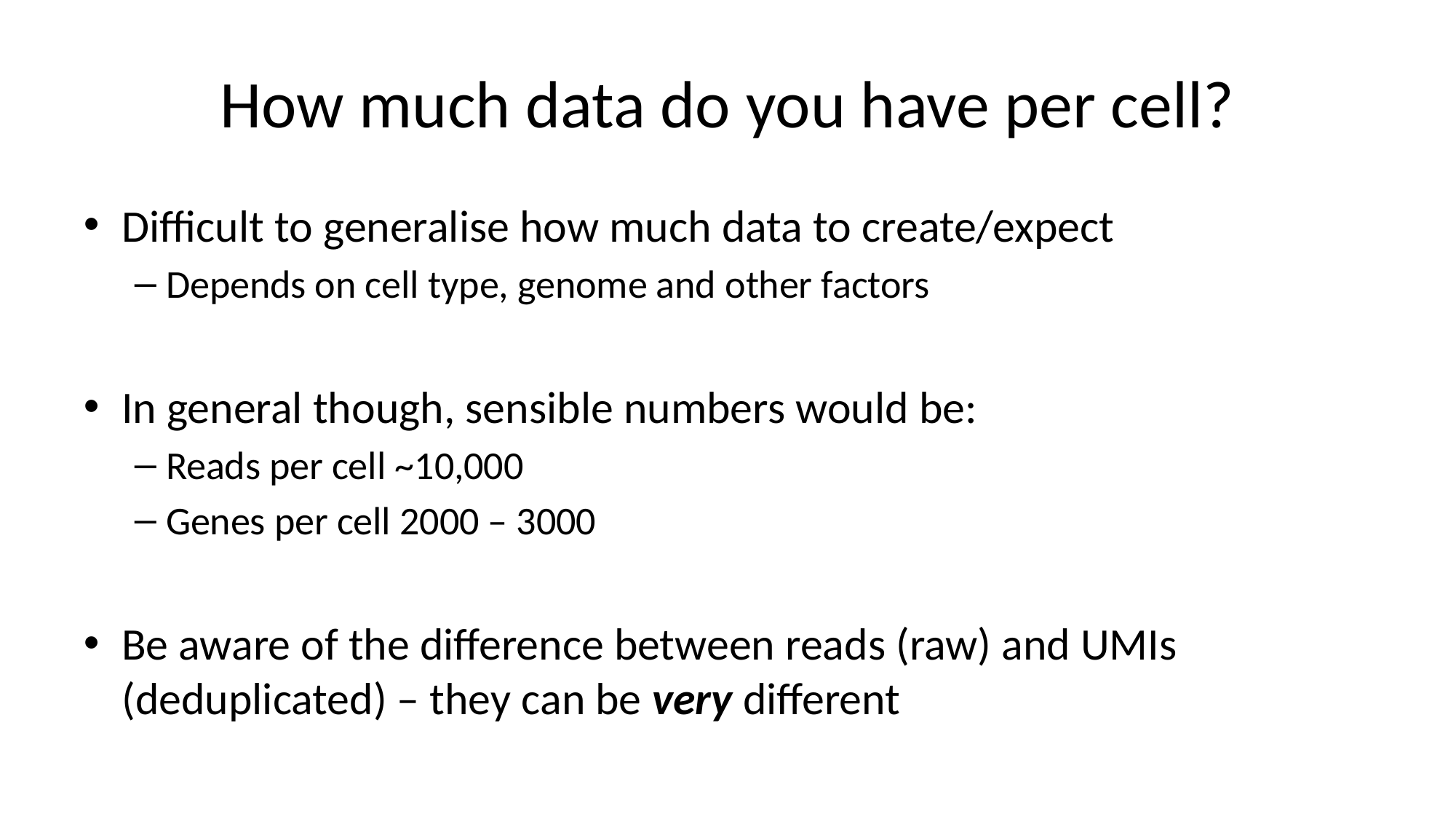

# How much data do you have per cell?
Difficult to generalise how much data to create/expect
Depends on cell type, genome and other factors

In general though, sensible numbers would be:
Reads per cell ~10,000
Genes per cell 2000 – 3000

Be aware of the difference between reads (raw) and UMIs (deduplicated) – they can be very different